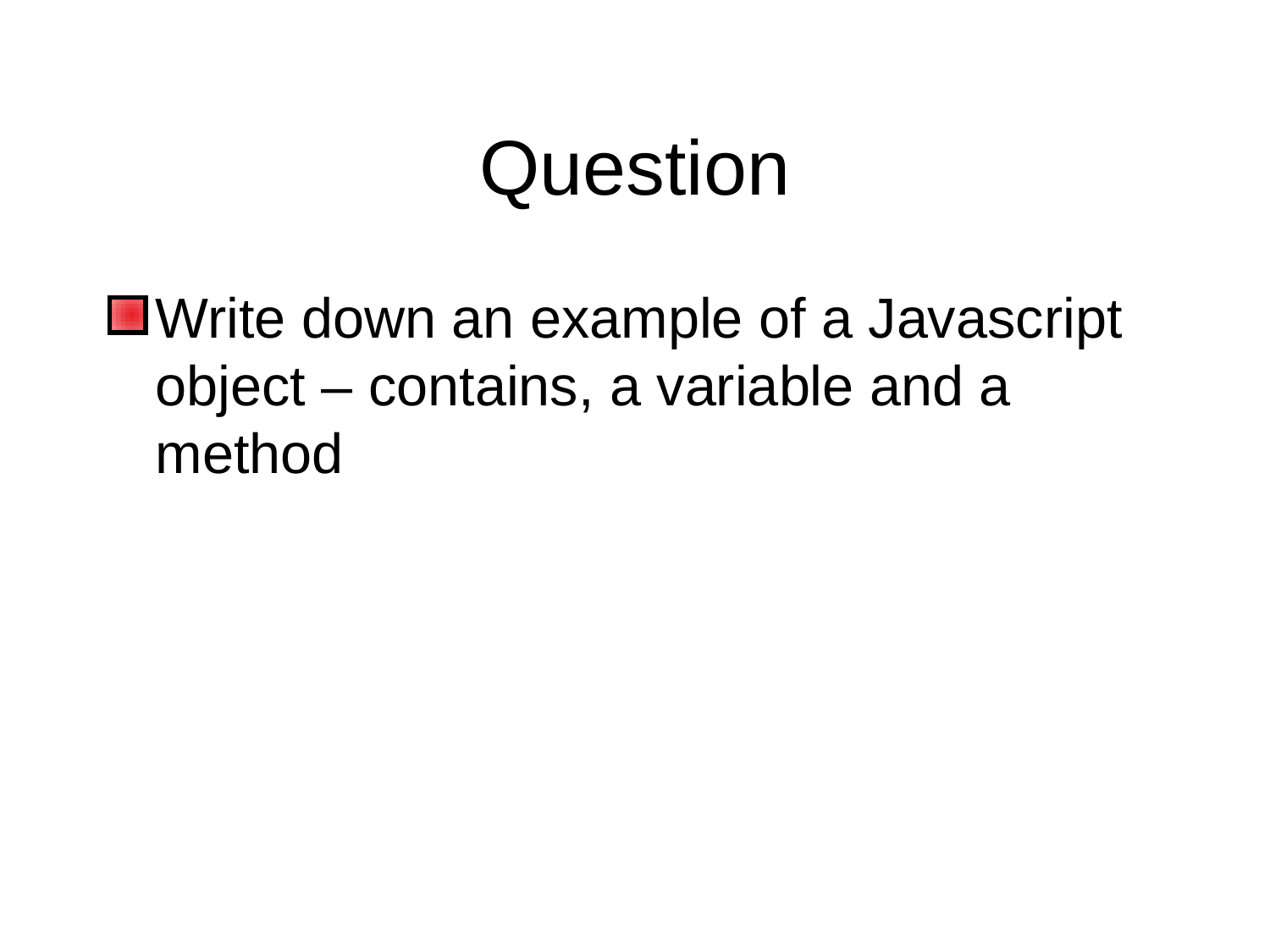

# Question
Write down an example of a Javascript object – contains, a variable and a method